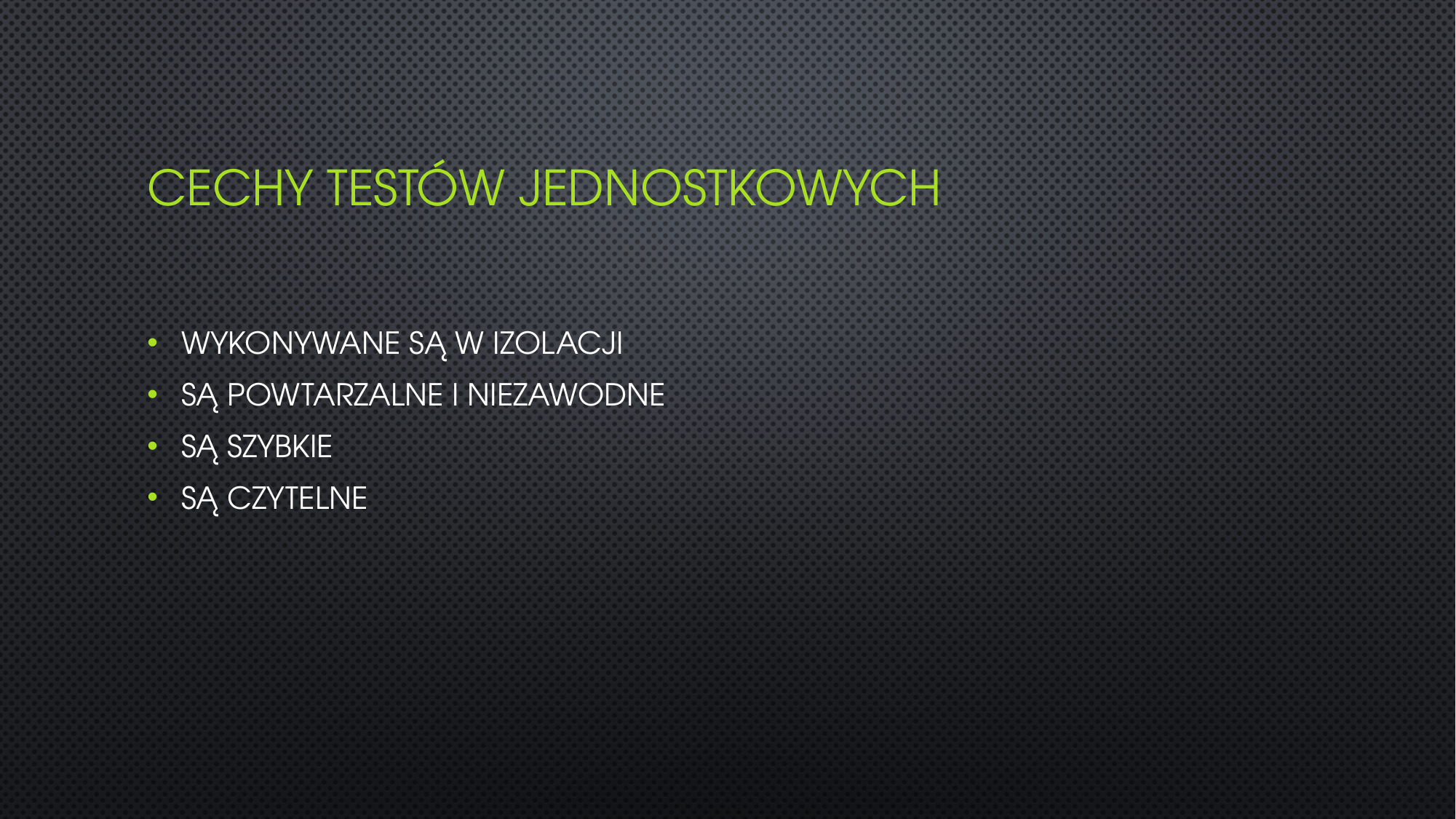

# Cechy testów jednostkowych
Wykonywane są w izolacji
Są powtarzalne i niezawodne
Są szybkie
Są czytelne